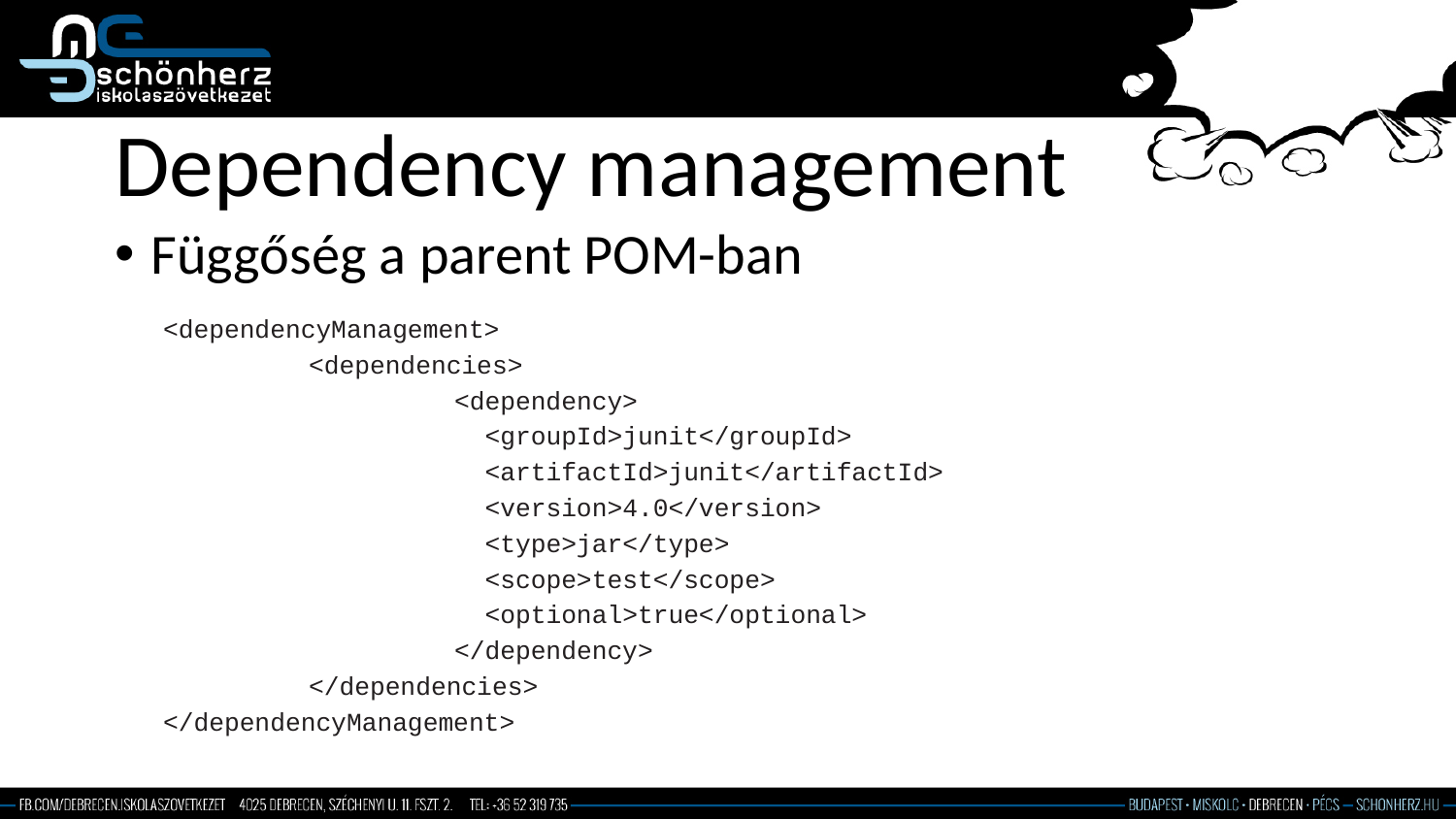

# Dependency management
Függőség a parent POM-ban
<dependencyManagement>
	<dependencies>
		<dependency>
		  <groupId>junit</groupId>
		  <artifactId>junit</artifactId>
		  <version>4.0</version>
		  <type>jar</type>
		  <scope>test</scope>
		  <optional>true</optional>
		</dependency>
	</dependencies>
</dependencyManagement>